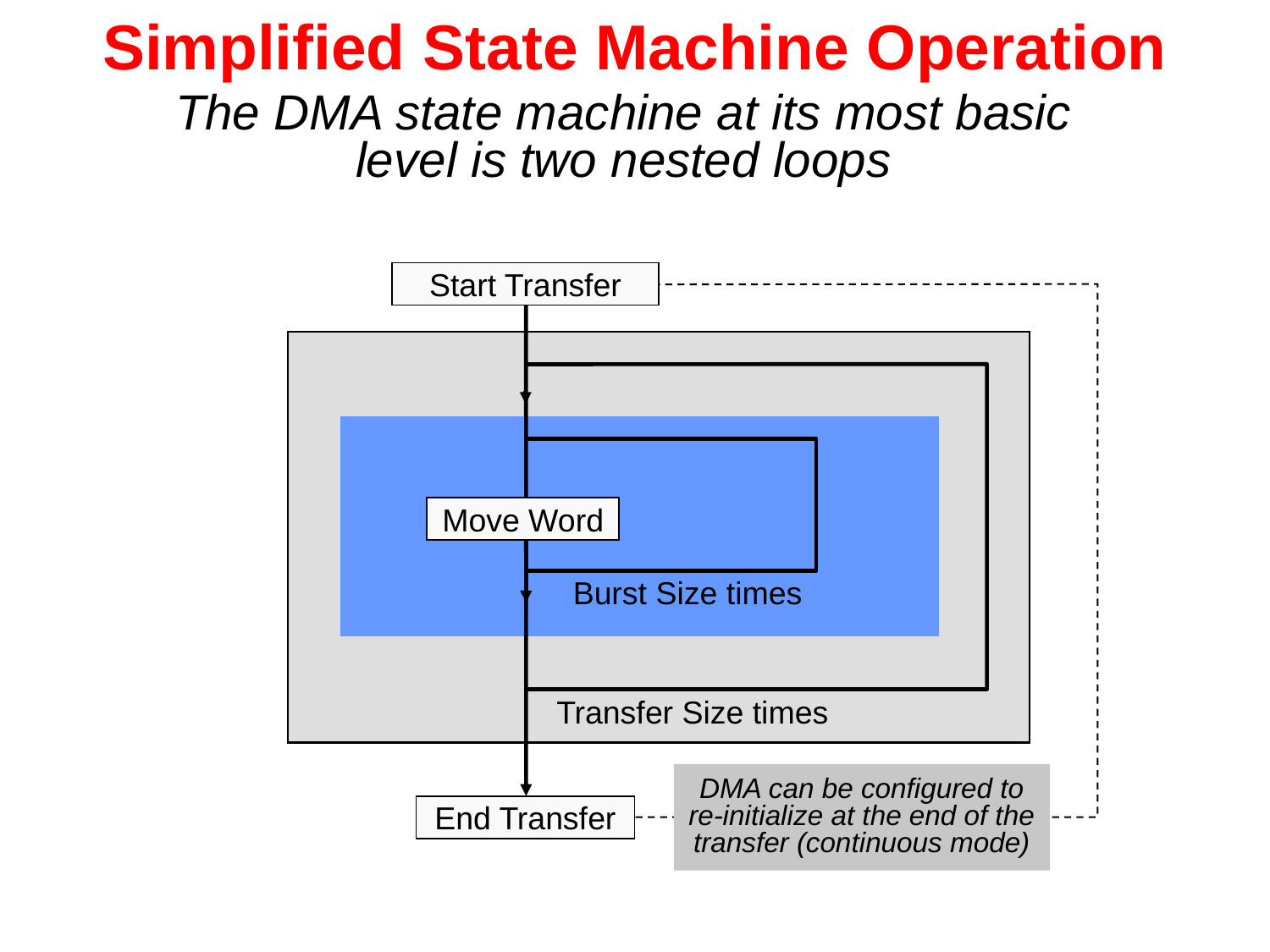

# Simplified State Machine Operation
The DMA state machine at its most basic level is two nested loops
Start Transfer

Move Word

Burst Size times
Transfer Size times
DMA can be configured to re-initialize at the end of the transfer (continuous mode)
End Transfer